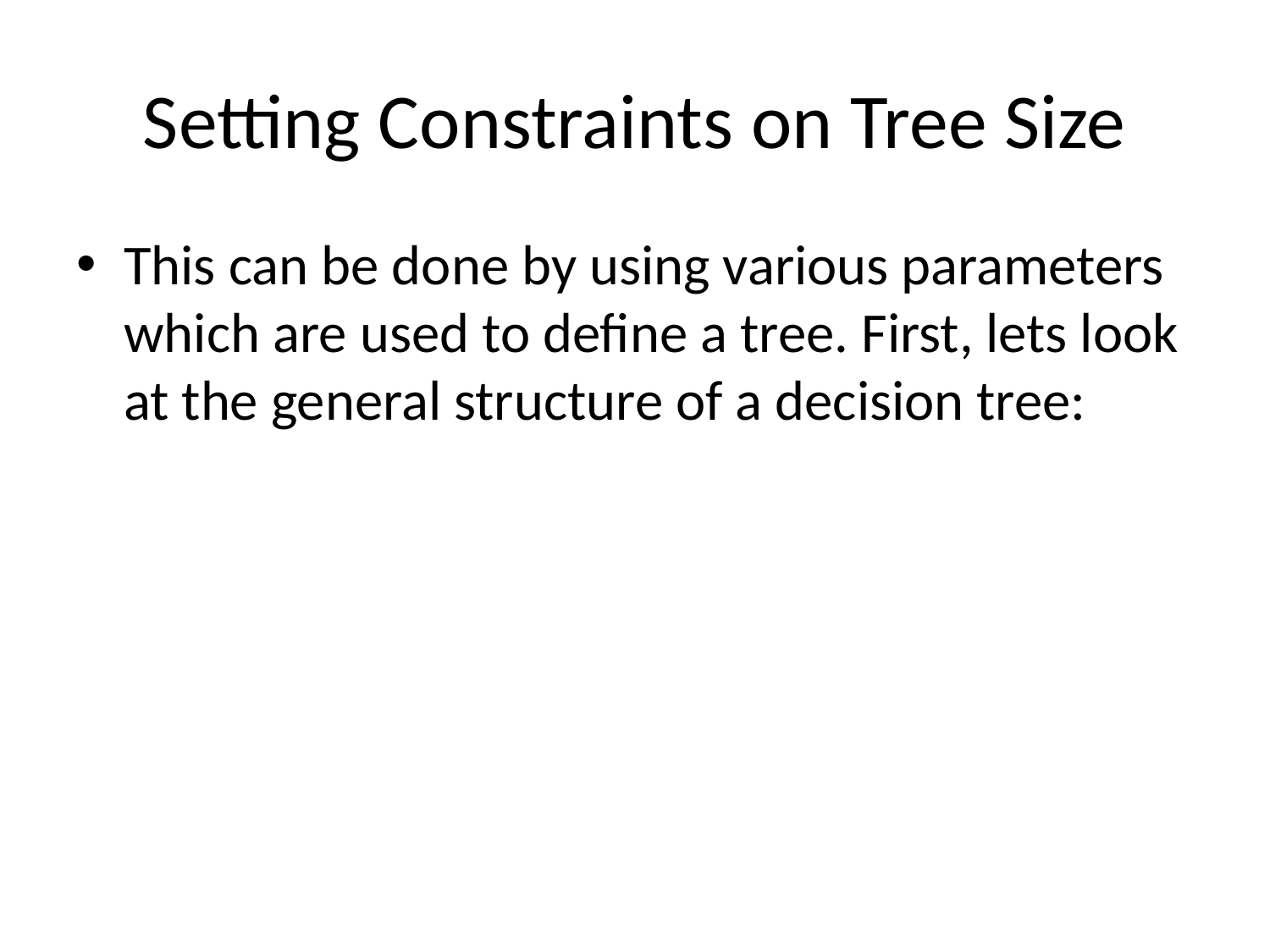

# Setting Constraints on Tree Size
This can be done by using various parameters which are used to define a tree. First, lets look at the general structure of a decision tree: